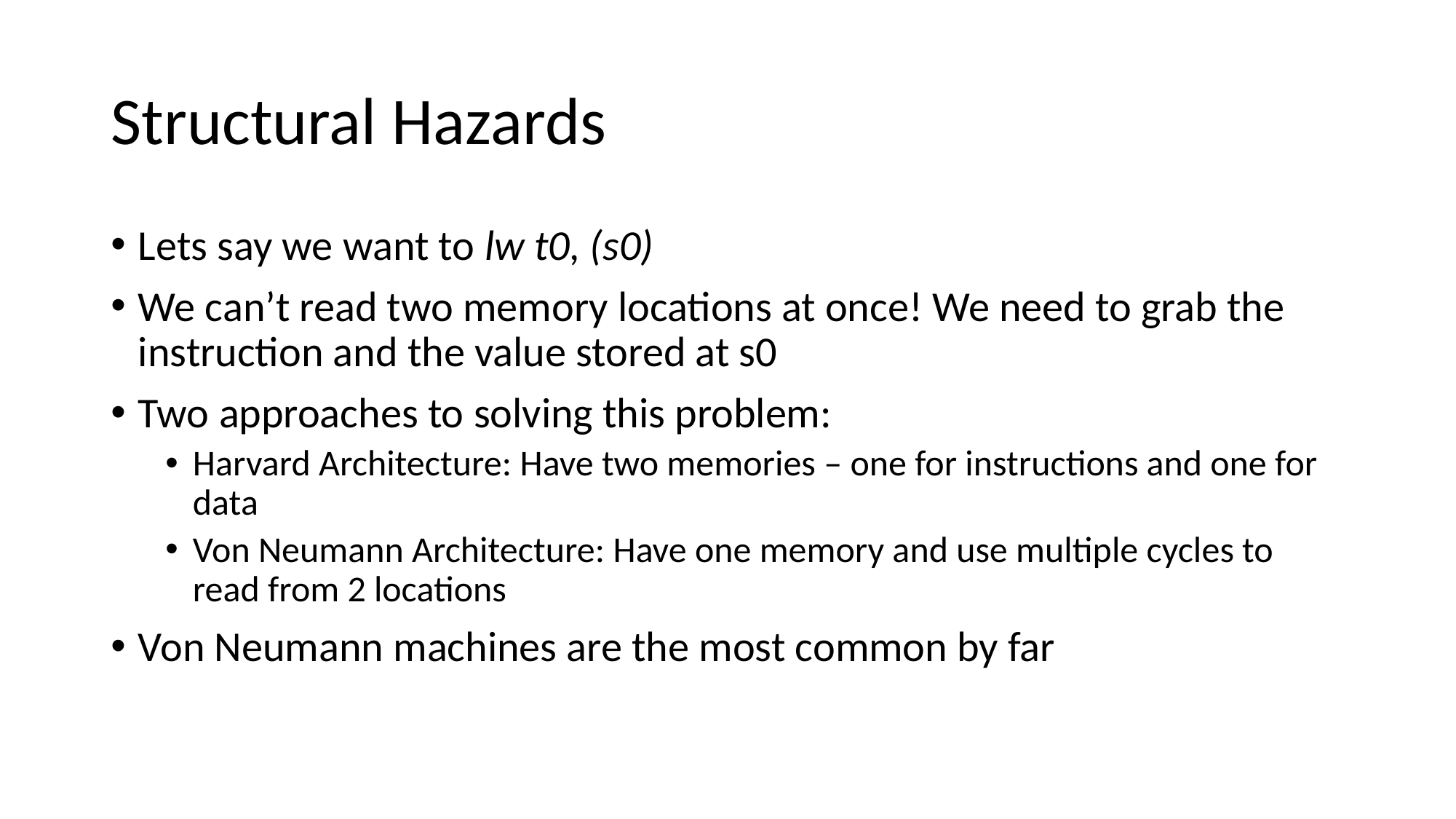

# Structural Hazards
Lets say we want to lw t0, (s0)
We can’t read two memory locations at once! We need to grab the instruction and the value stored at s0
Two approaches to solving this problem:
Harvard Architecture: Have two memories – one for instructions and one for data
Von Neumann Architecture: Have one memory and use multiple cycles to read from 2 locations
Von Neumann machines are the most common by far